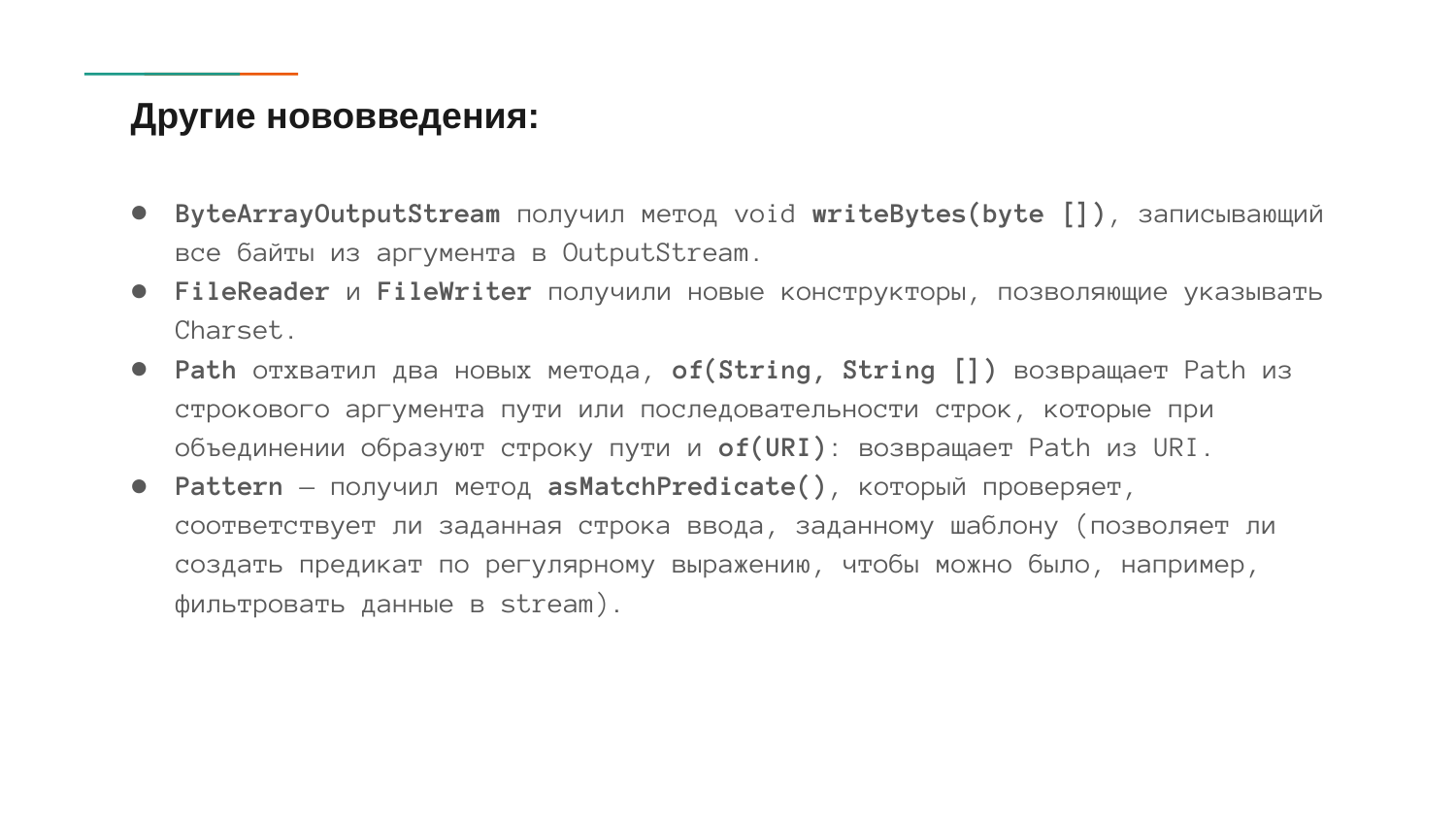

# Другие нововведения:
ByteArrayOutputStream получил метод void writeBytes(byte []), записывающий все байты из аргумента в OutputStream.
FileReader и FileWriter получили новые конструкторы, позволяющие указывать Charset.
Path отхватил два новых метода, of(String, String []) возвращает Path из строкового аргумента пути или последовательности строк, которые при объединении образуют строку пути и of(URI): возвращает Path из URI.
Pattern — получил метод asMatchPredicate(), который проверяет, соответствует ли заданная строка ввода, заданному шаблону (позволяет ли создать предикат по регулярному выражению, чтобы можно было, например, фильтровать данные в stream).